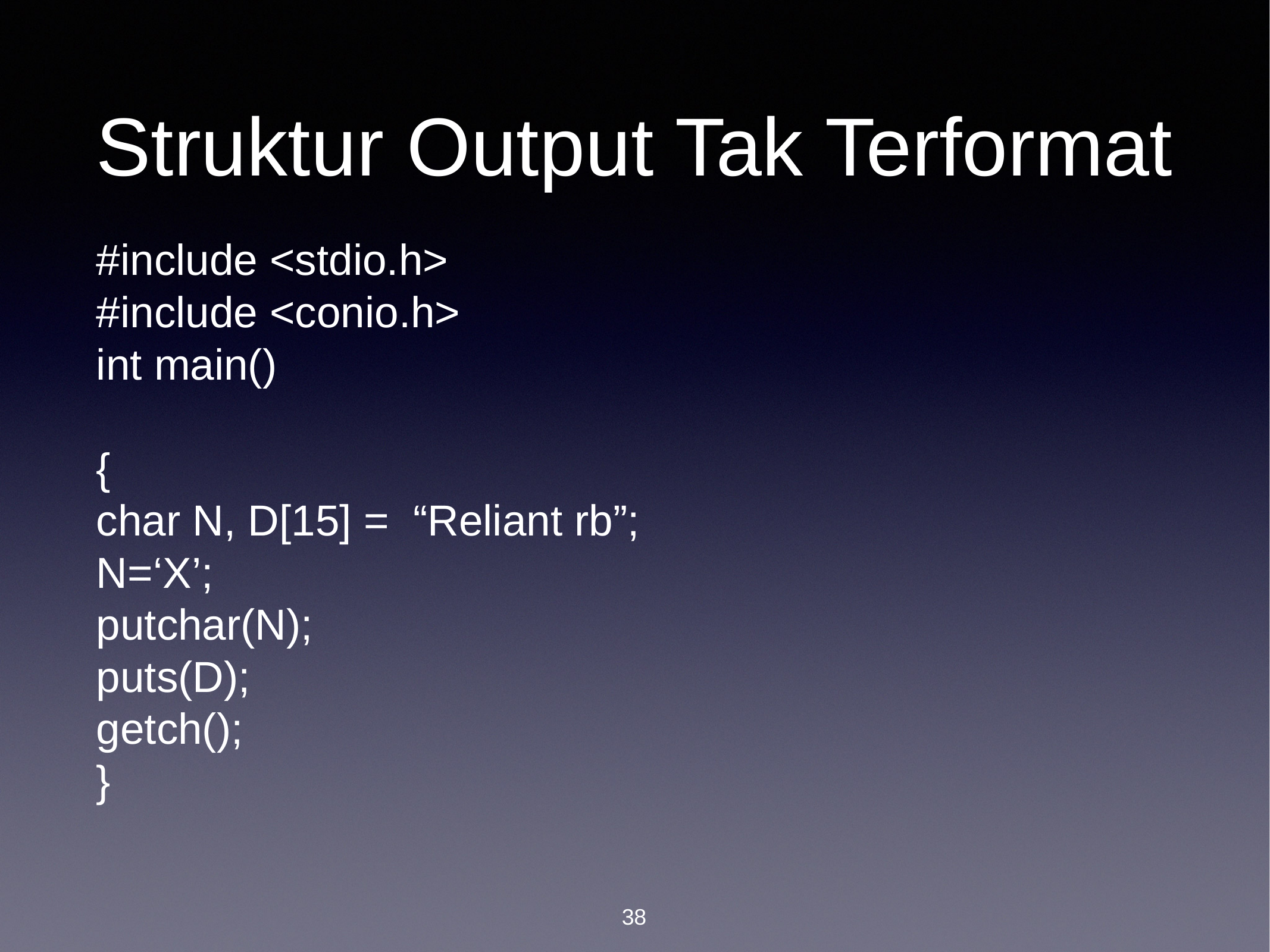

# Struktur Output Tak Terformat
#include <stdio.h>
#include <conio.h>
int main()

{
char N, D[15] =  “Reliant rb”;
N=‘X’;
putchar(N);
puts(D);
getch();
}
38